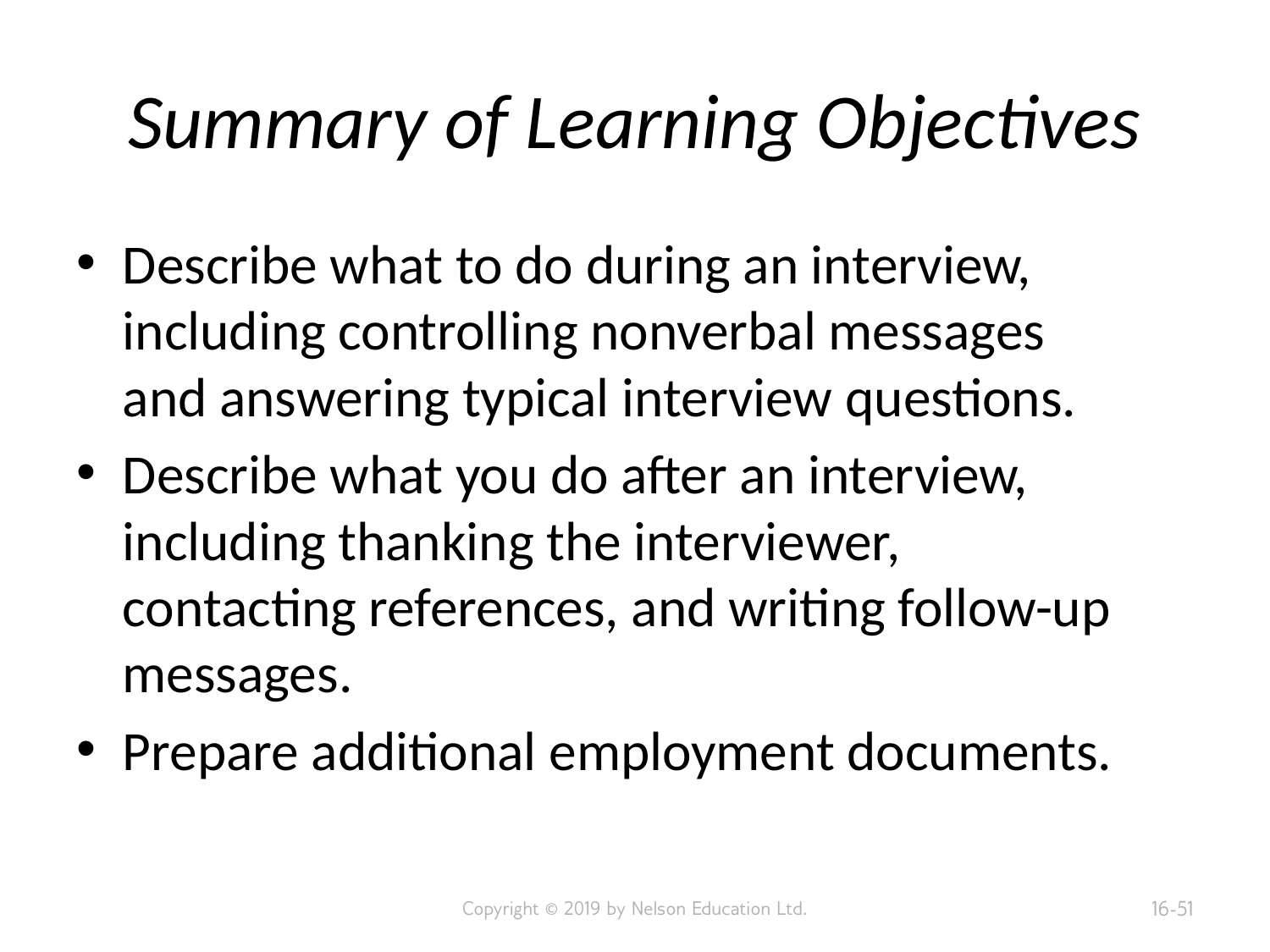

# Summary of Learning Objectives
Describe what to do during an interview, including controlling nonverbal messages and answering typical interview questions.
Describe what you do after an interview, including thanking the interviewer, contacting references, and writing follow-up messages.
Prepare additional employment documents.
Copyright © 2019 by Nelson Education Ltd.
16-51